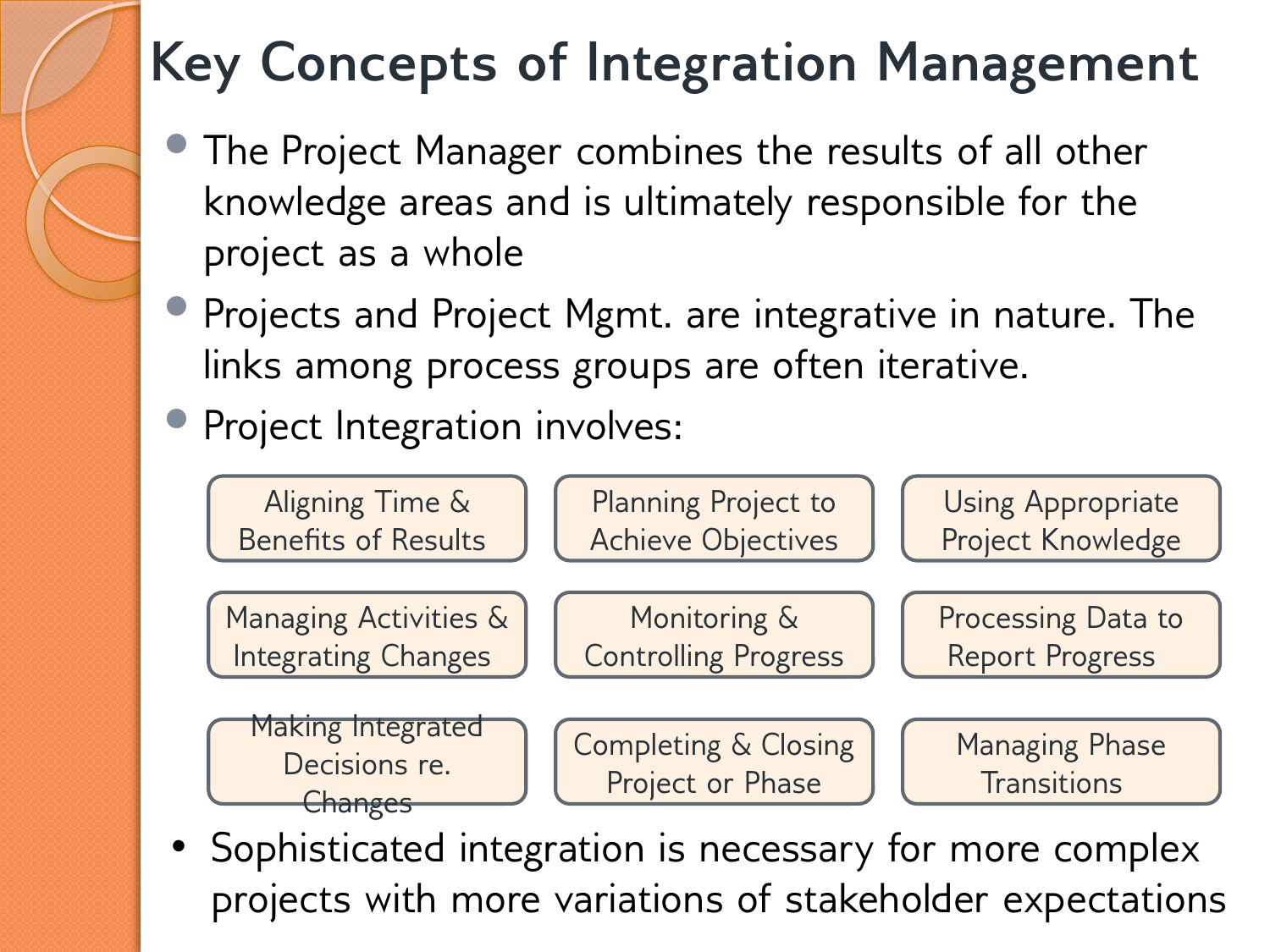

# Key Concepts of Integration Management
The Project Manager combines the results of all other knowledge areas and is ultimately responsible for the project as a whole
Projects and Project Mgmt. are integrative in nature. The links among process groups are often iterative.
Project Integration involves:

Aligning Time & Benefits of Results
Planning Project to Achieve Objectives
Using Appropriate Project Knowledge
Managing Activities & Integrating Changes
Monitoring & Controlling Progress
Processing Data to Report Progress
Making Integrated Decisions re. Changes
Completing & Closing Project or Phase
Managing Phase Transitions
Sophisticated integration is necessary for more complex projects with more variations of stakeholder expectations